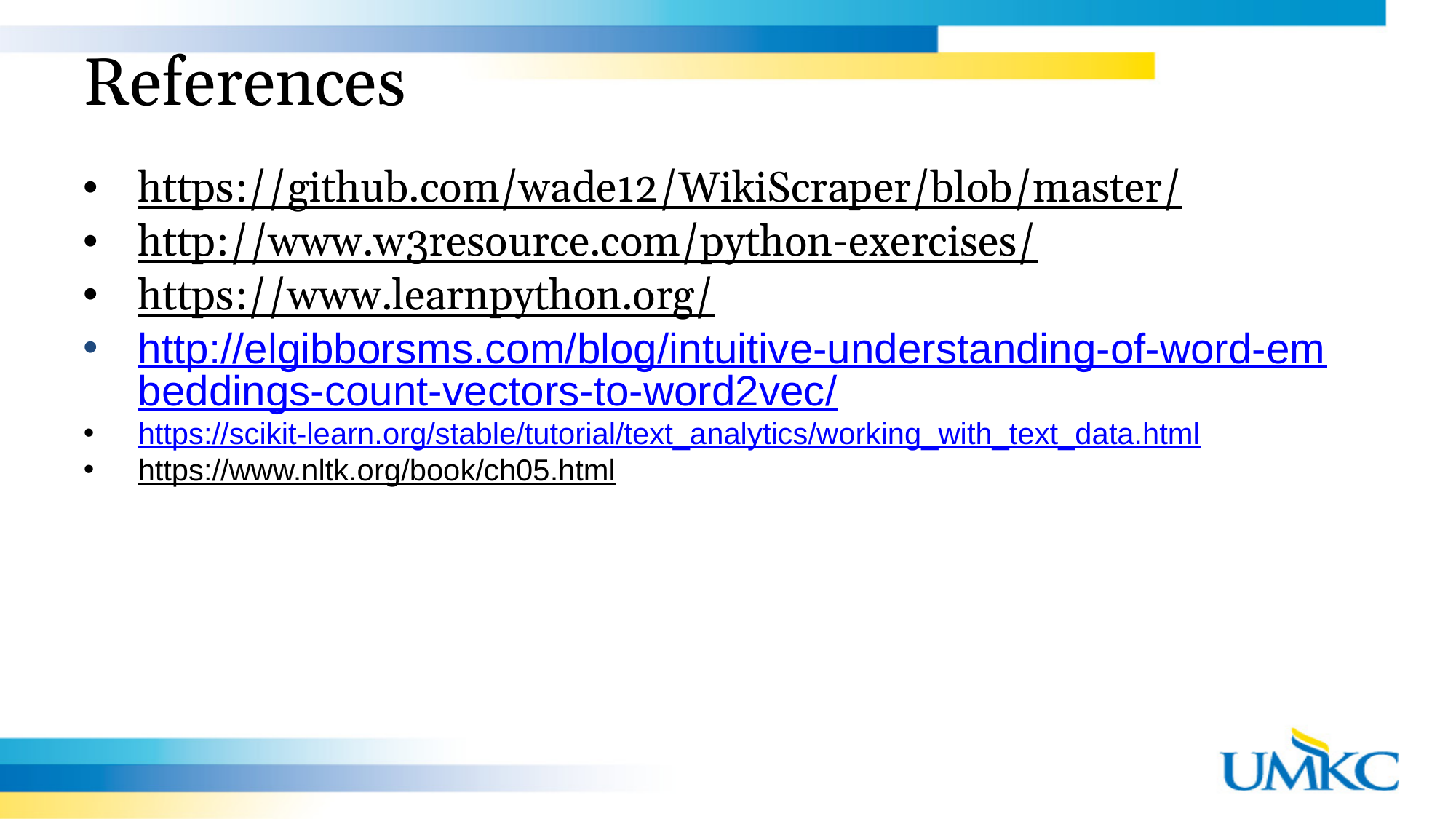

References
https://github.com/wade12/WikiScraper/blob/master/
http://www.w3resource.com/python-exercises/
https://www.learnpython.org/
http://elgibborsms.com/blog/intuitive-understanding-of-word-embeddings-count-vectors-to-word2vec/
https://scikit-learn.org/stable/tutorial/text_analytics/working_with_text_data.html
https://www.nltk.org/book/ch05.html